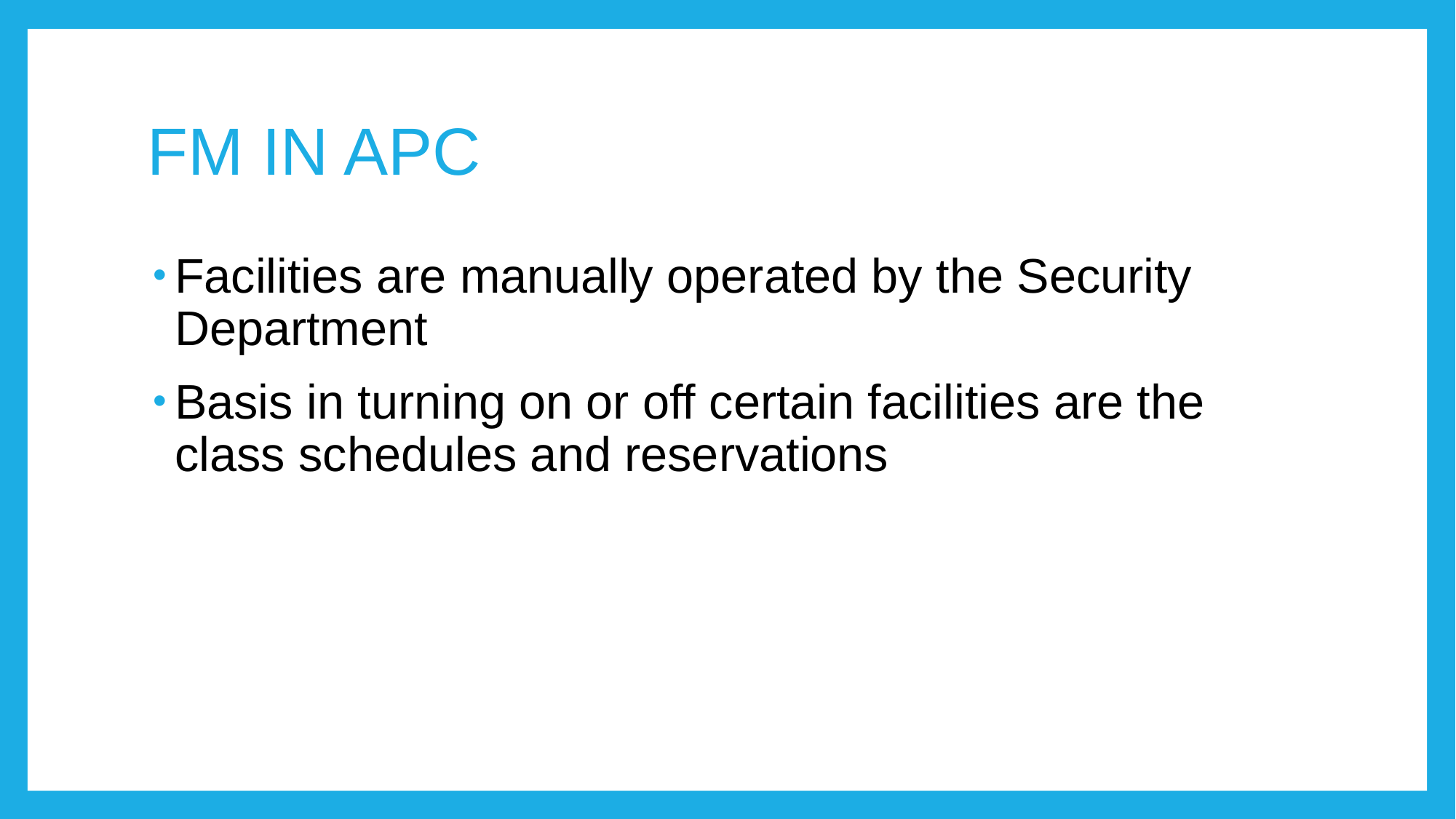

# FM IN APC
Facilities are manually operated by the Security Department
Basis in turning on or off certain facilities are the class schedules and reservations